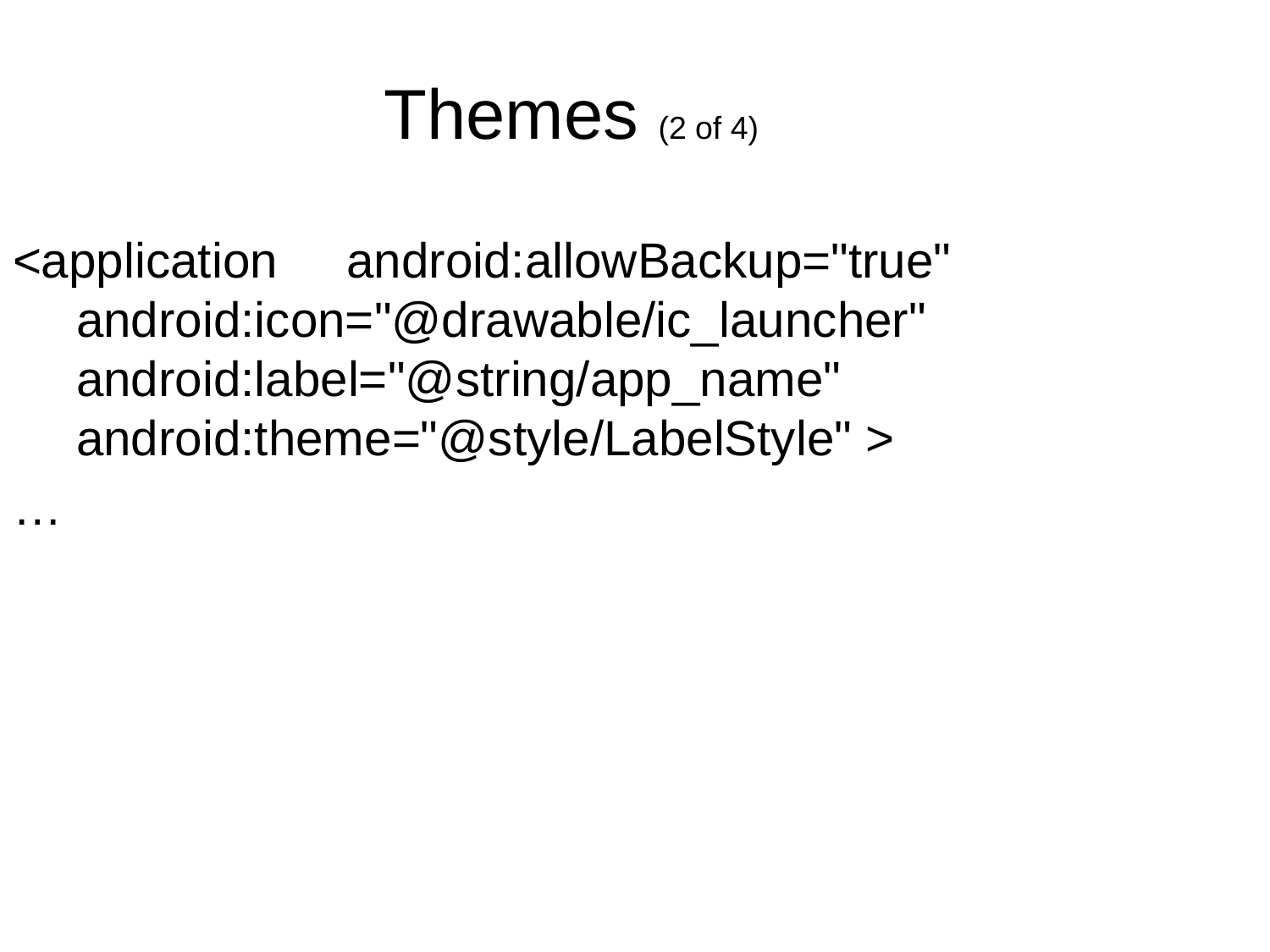

Themes (2 of 4)
<application     android:allowBackup="true"    android:icon="@drawable/ic_launcher"
android:label="@string/app_name"     android:theme="@style/LabelStyle" >
…